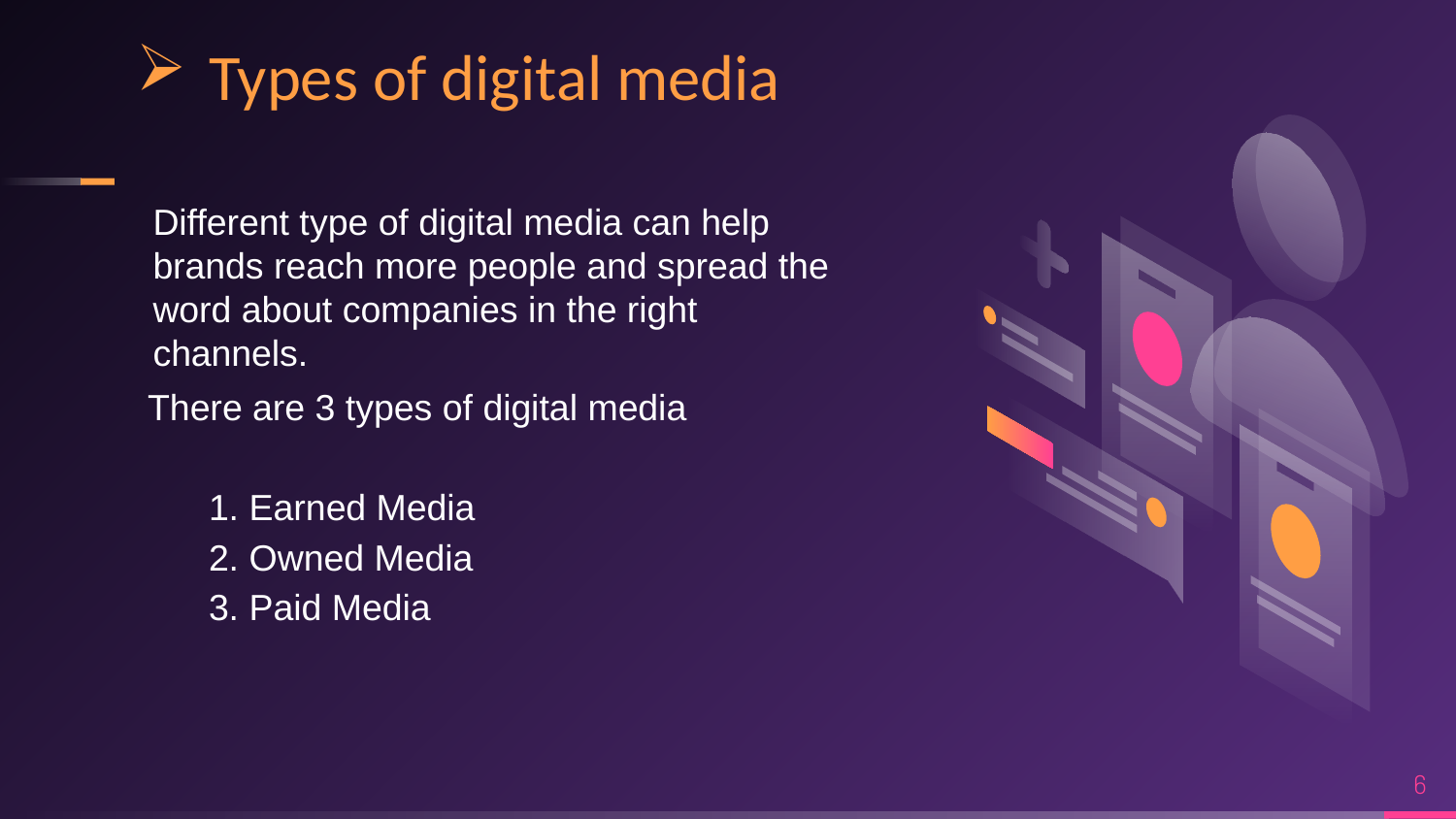

# Types of digital media
Different type of digital media can help brands reach more people and spread the word about companies in the right channels.
There are 3 types of digital media

      1. Earned Media
      2. Owned Media
      3. Paid Media

6